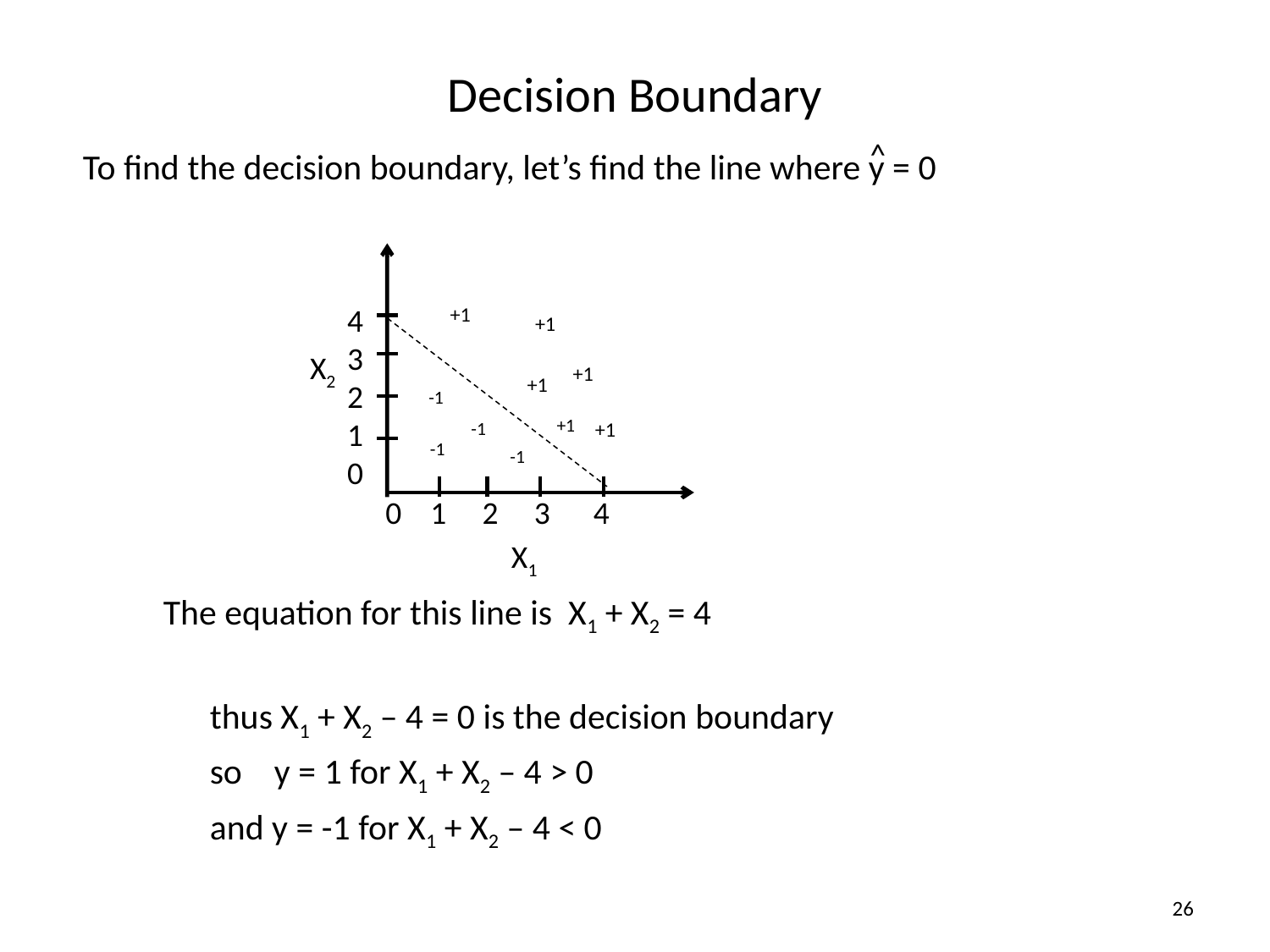

# Decision Boundary
^
To find the decision boundary, let’s find the line where y = 0

          The equation for this line is  X1 + X2 = 4

	thus X1 + X2 – 4 = 0 is the decision boundary
	so    y = 1 for X1 + X2 – 4 > 0
	and y = -1 for X1 + X2 – 4 < 0

+1
+1
4
3
2
1
0
+1
X2
+1
-1
+1
+1
-1
-1
-1
0    1     2     3      4
X1
26